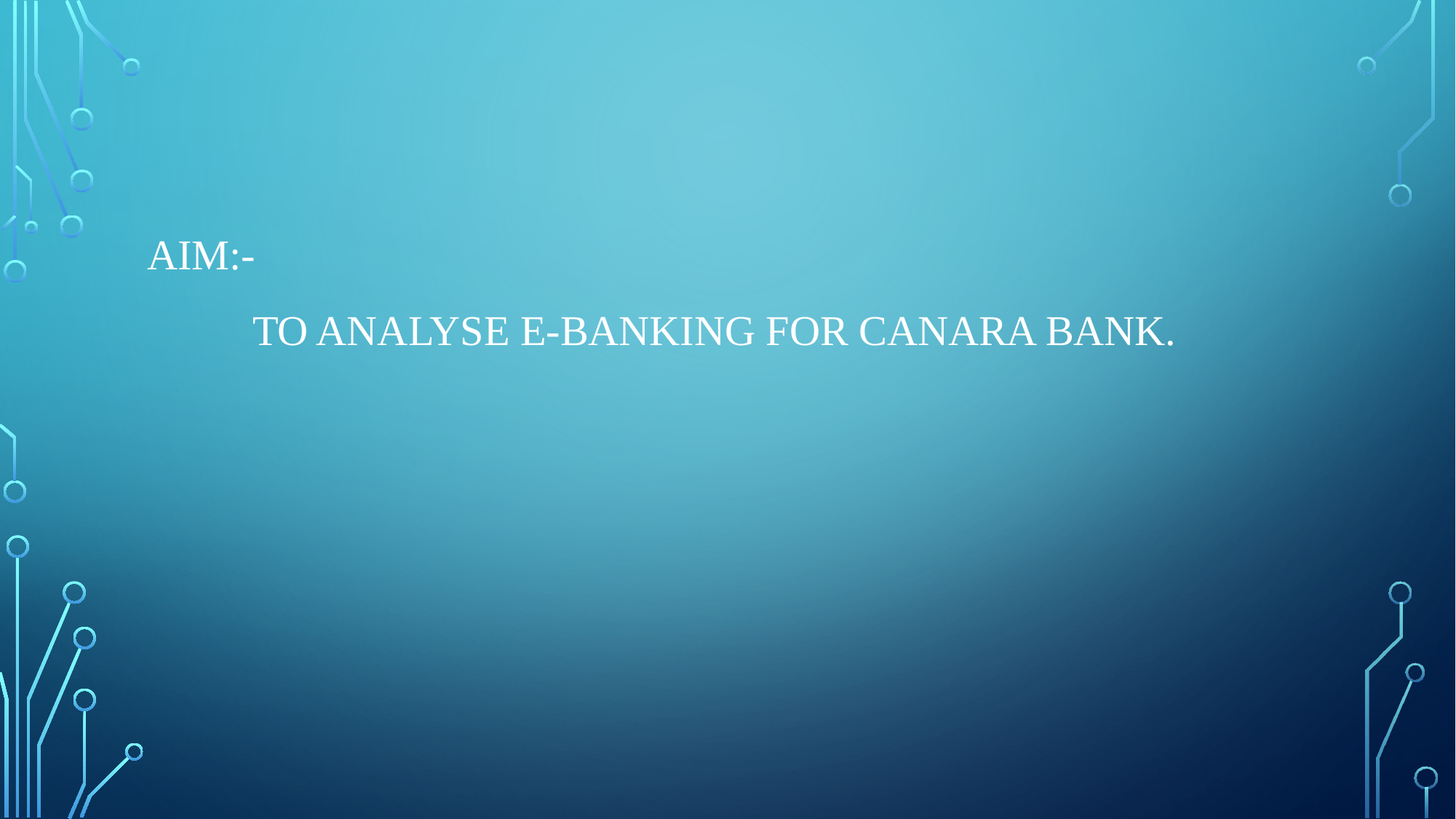

AIM:-
          TO ANALYSE E-BANKING FOR CANARA BANK.